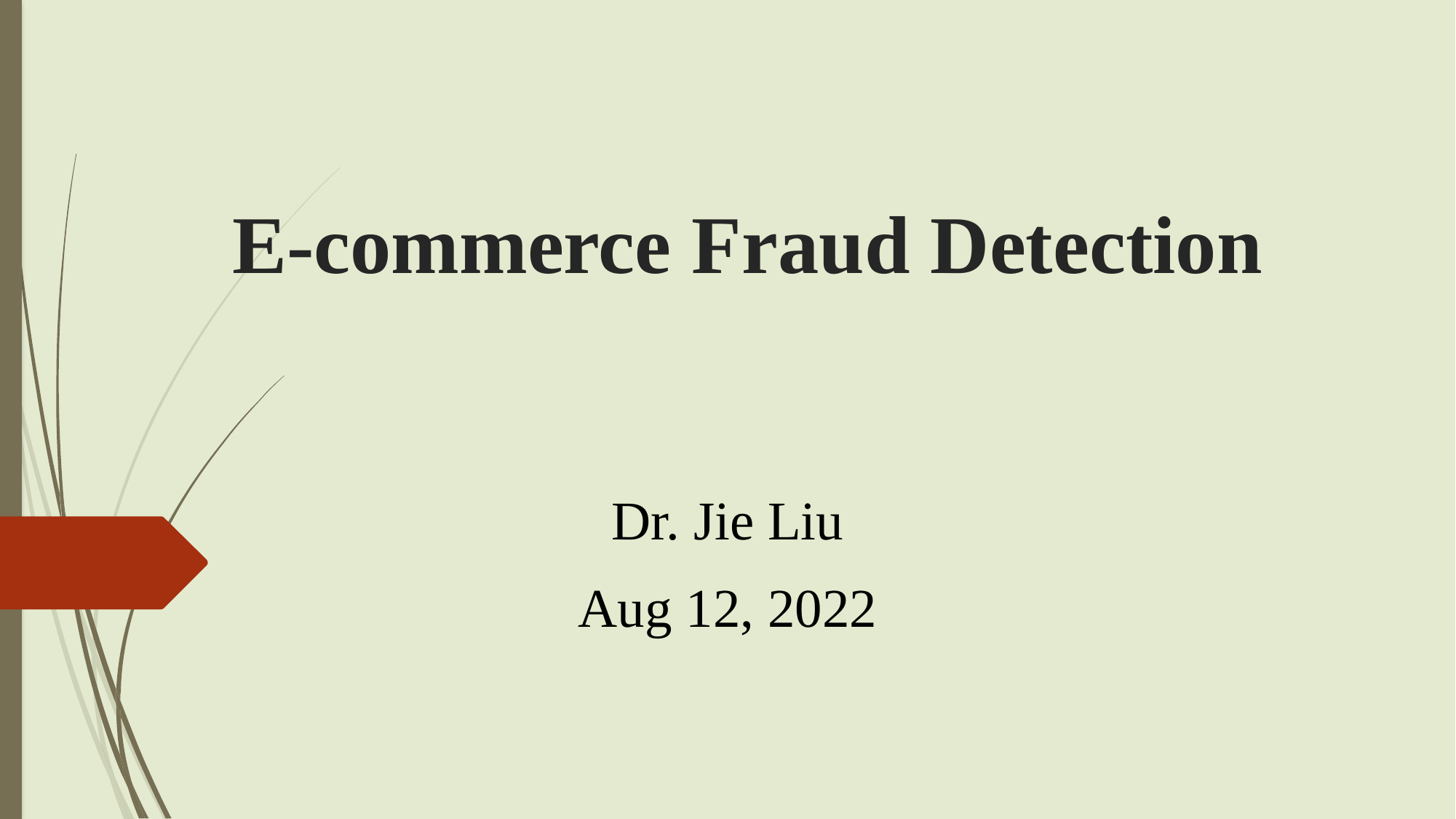

# E-commerce Fraud Detection
Dr. Jie Liu
Aug 12, 2022